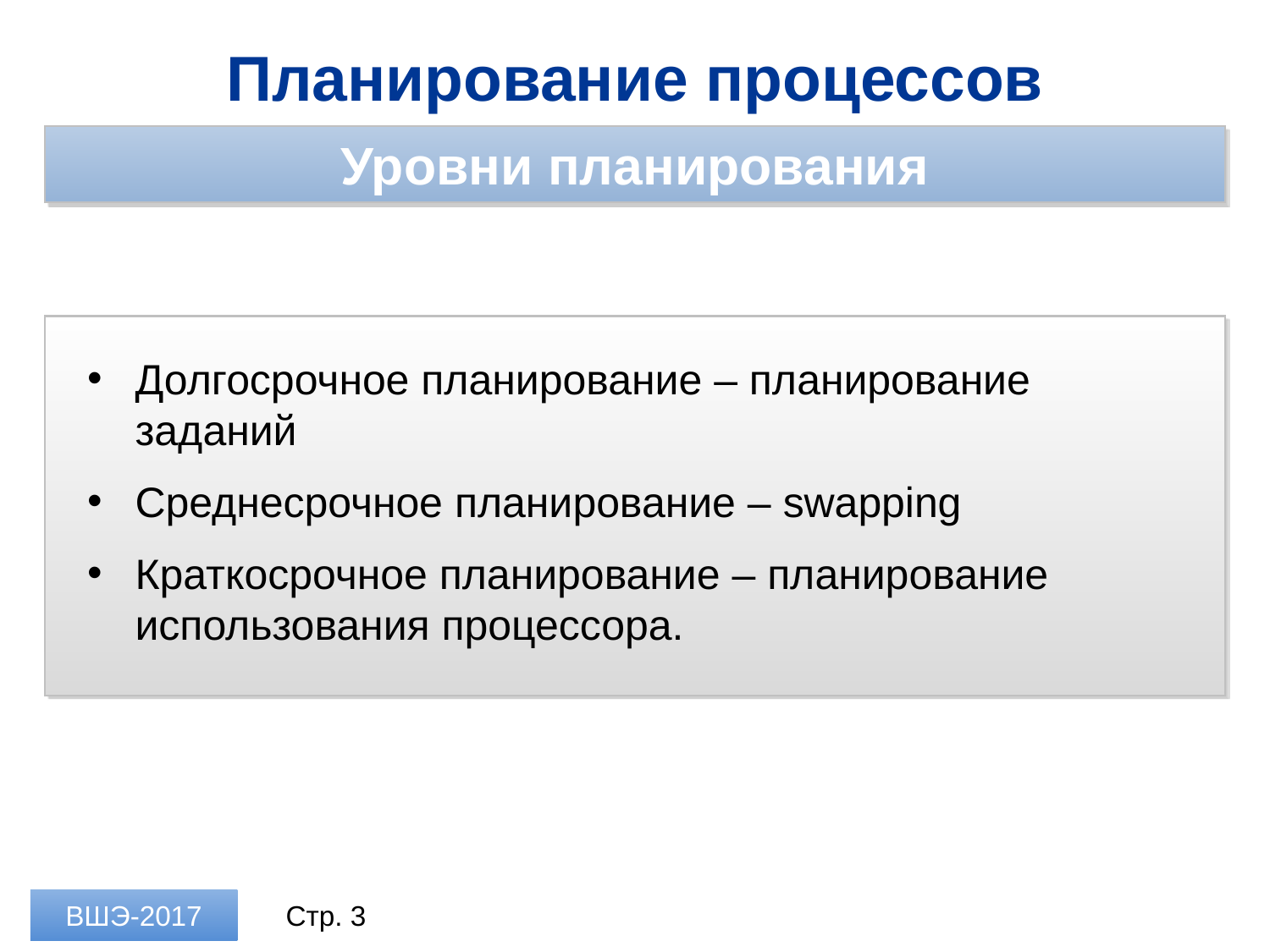

Планирование процессов
Уровни планирования

Долгосрочное планирование – планирование заданий
Среднесрочное планирование – swapping
Краткосрочное планирование – планирование использования процессора.
ВШЭ-2017
Стр. 3